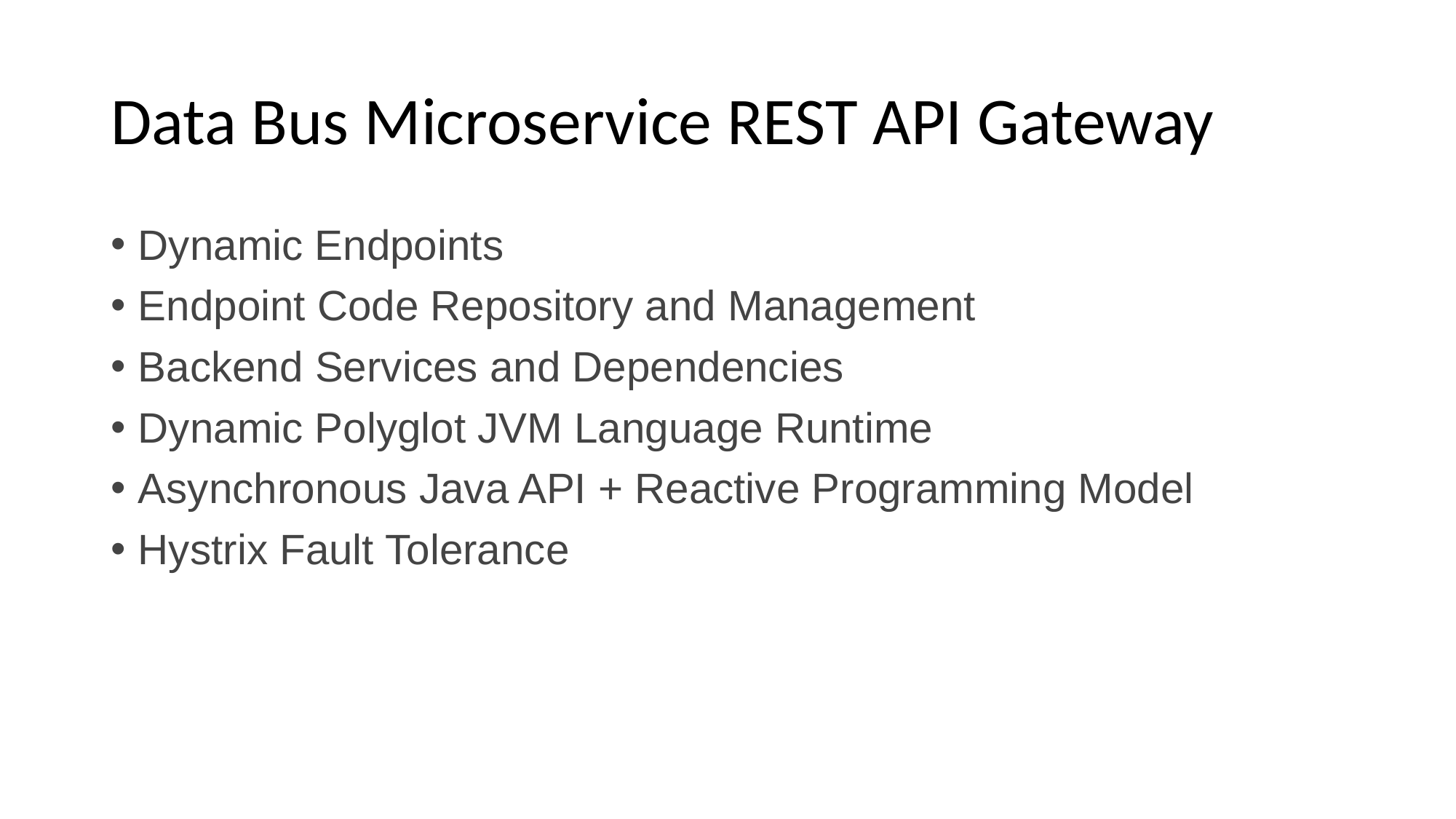

# Data Bus Microservice REST API Gateway
Dynamic Endpoints
Endpoint Code Repository and Management
Backend Services and Dependencies
Dynamic Polyglot JVM Language Runtime
Asynchronous Java API + Reactive Programming Model
Hystrix Fault Tolerance